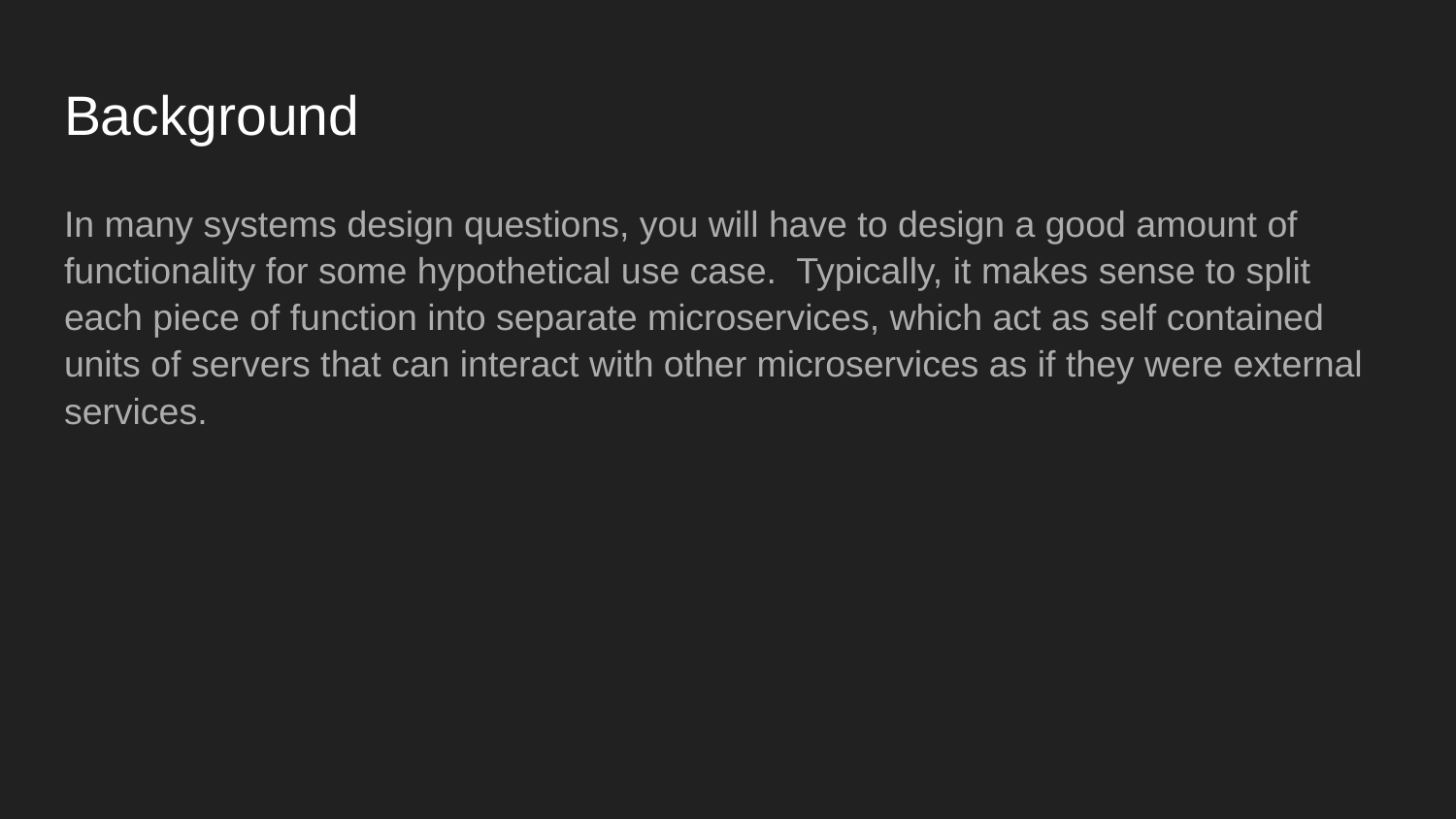

# Background
In many systems design questions, you will have to design a good amount of functionality for some hypothetical use case.  Typically, it makes sense to split each piece of function into separate microservices, which act as self contained units of servers that can interact with other microservices as if they were external services.